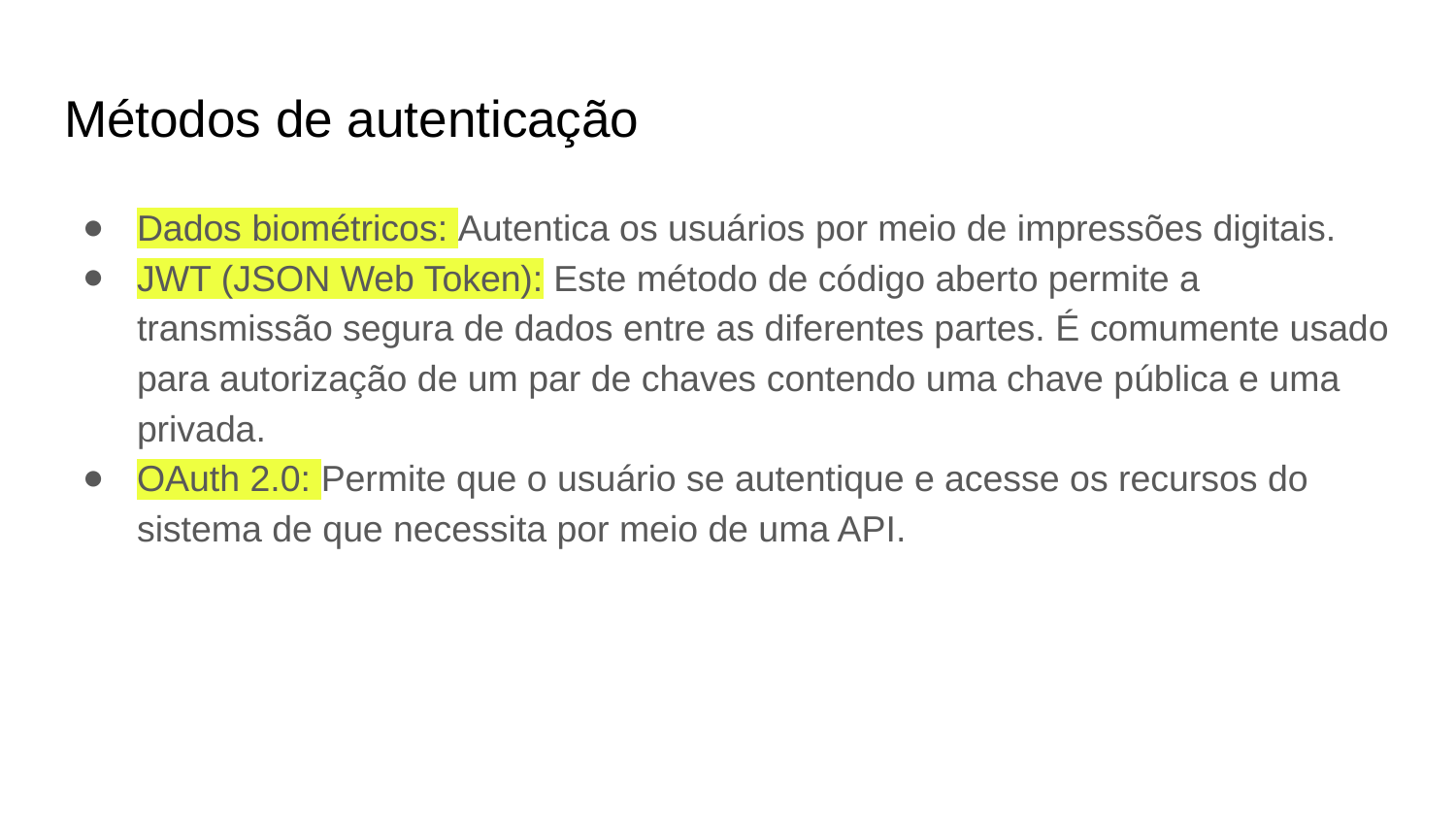

# Métodos de autenticação
Dados biométricos: Autentica os usuários por meio de impressões digitais.
JWT (JSON Web Token): Este método de código aberto permite a transmissão segura de dados entre as diferentes partes. É comumente usado para autorização de um par de chaves contendo uma chave pública e uma privada.
OAuth 2.0: Permite que o usuário se autentique e acesse os recursos do sistema de que necessita por meio de uma API.